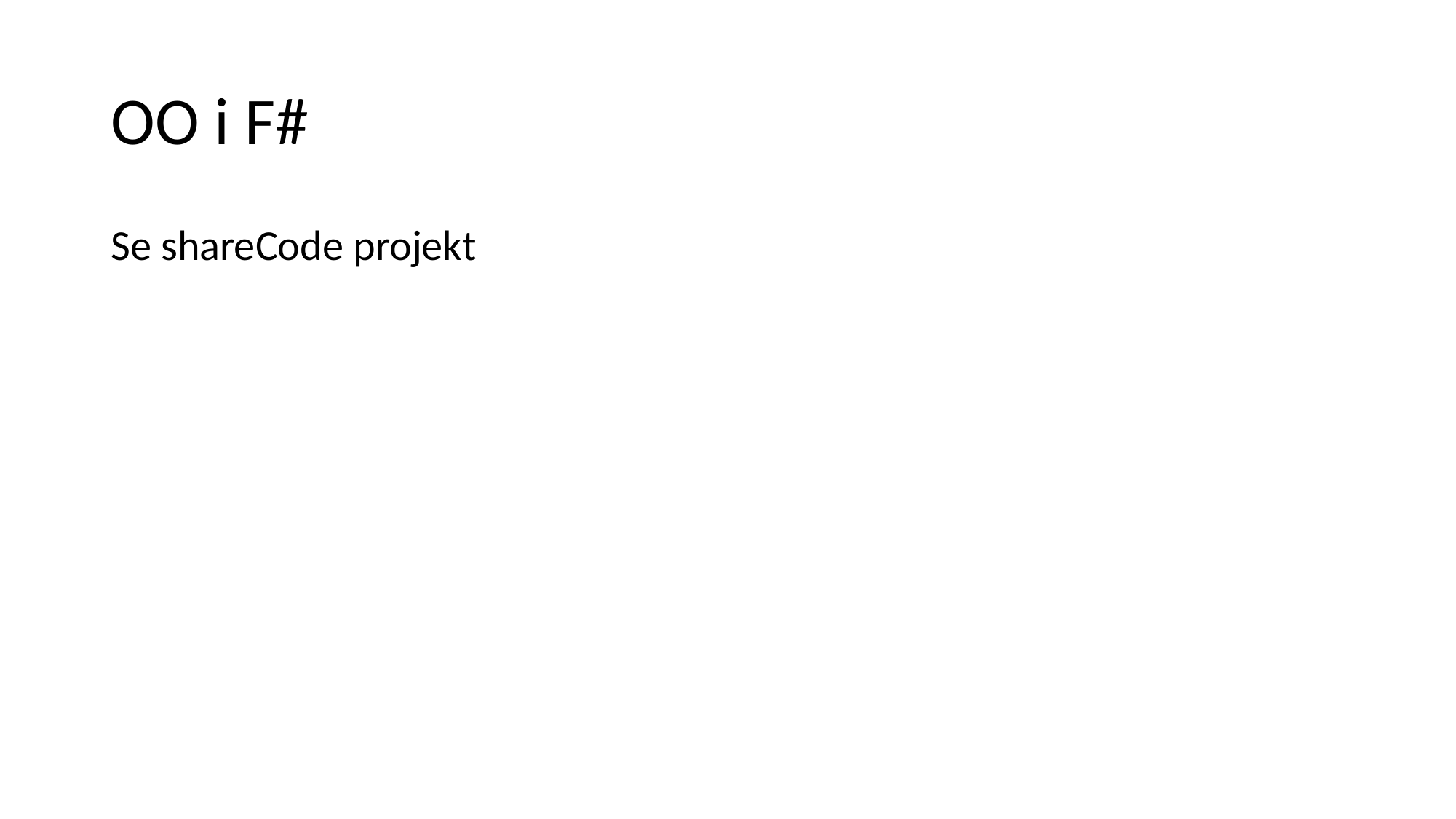

# OO i F#
Se shareCode projekt